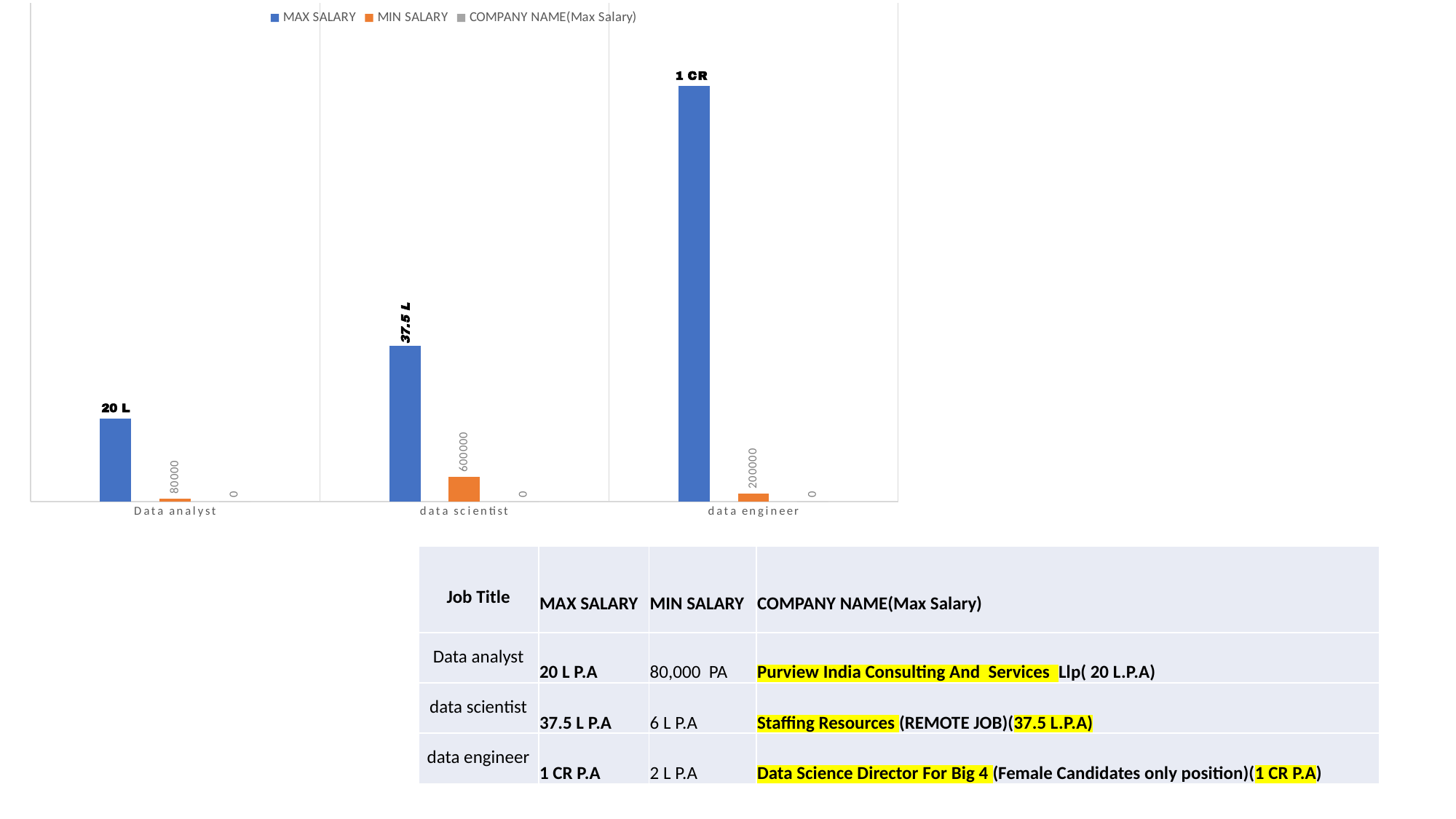

### Chart

| Category | MAX SALARY | MIN SALARY | COMPANY NAME(Max Salary) |
|---|---|---|---|
| Data analyst | 2000000.0 | 80000.0 | 0.0 |
| data scientist | 3750000.0 | 600000.0 | 0.0 |
| data engineer | 10000000.0 | 200000.0 | 0.0 |
| Job Title | MAX SALARY | MIN SALARY | COMPANY NAME(Max Salary) |
| --- | --- | --- | --- |
| Data analyst | 20 L P.A | 80,000 PA | Purview India Consulting And Services Llp( 20 L.P.A) |
| data scientist | 37.5 L P.A | 6 L P.A | Staffing Resources (REMOTE JOB)(37.5 L.P.A) |
| data engineer | 1 CR P.A | 2 L P.A | Data Science Director For Big 4 (Female Candidates only position)(1 CR P.A) |